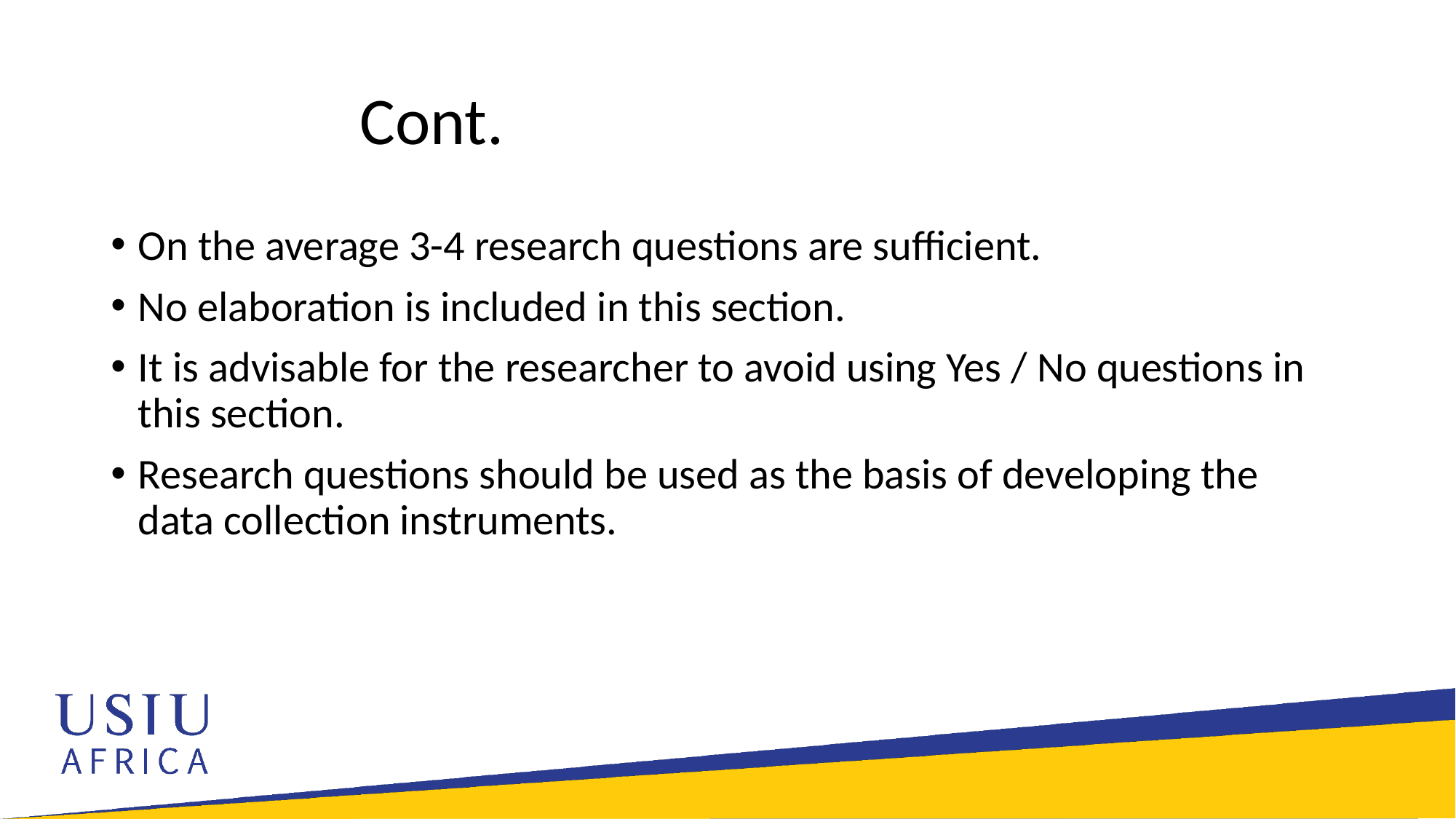

# Cont.
On the average 3-4 research questions are sufficient.
No elaboration is included in this section.
It is advisable for the researcher to avoid using Yes / No questions in this section.
Research questions should be used as the basis of developing the data collection instruments.